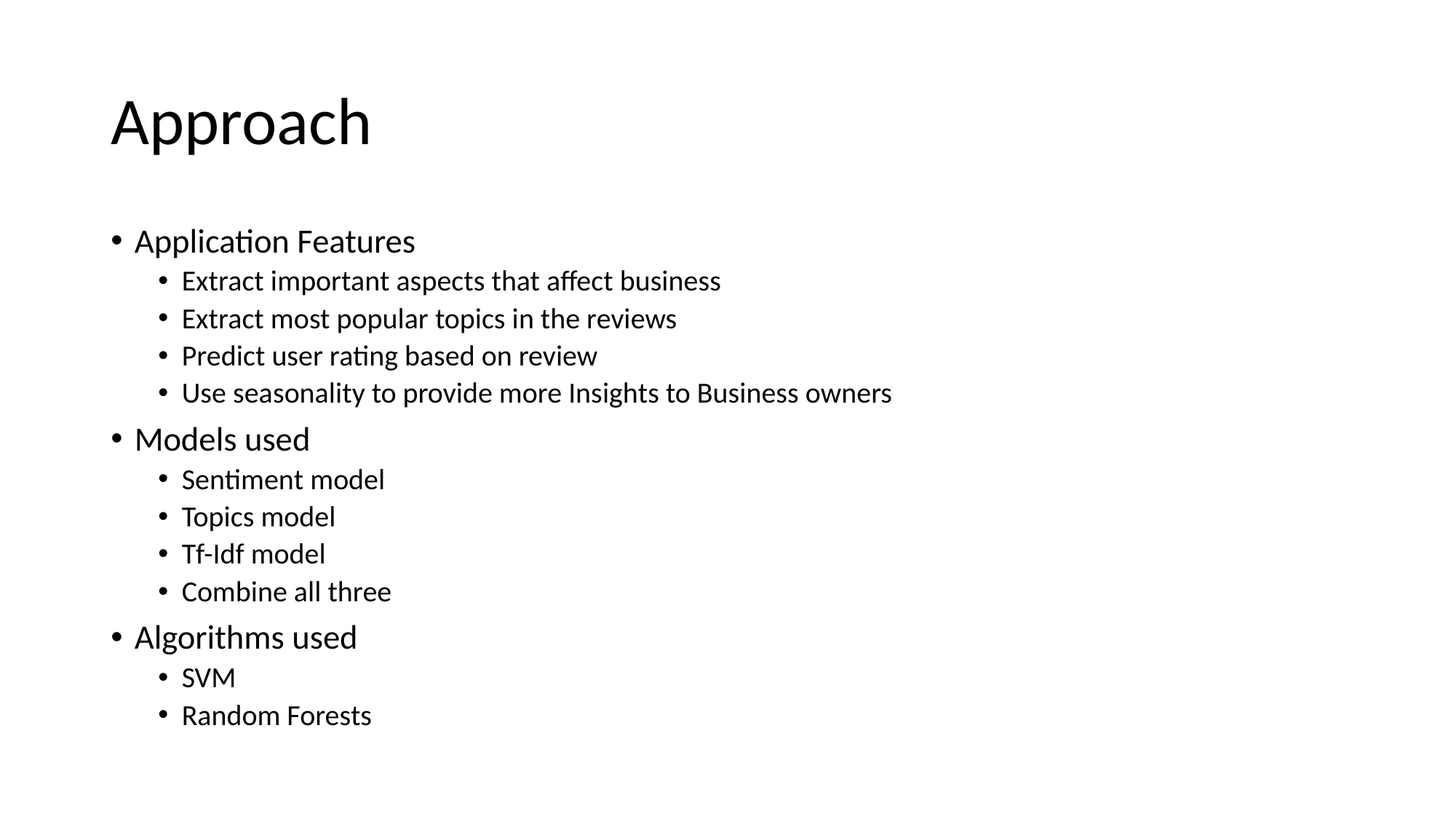

# Approach
Application Features
Extract important aspects that affect business
Extract most popular topics in the reviews
Predict user rating based on review
Use seasonality to provide more Insights to Business owners
Models used
Sentiment model
Topics model
Tf-Idf model
Combine all three
Algorithms used
SVM
Random Forests